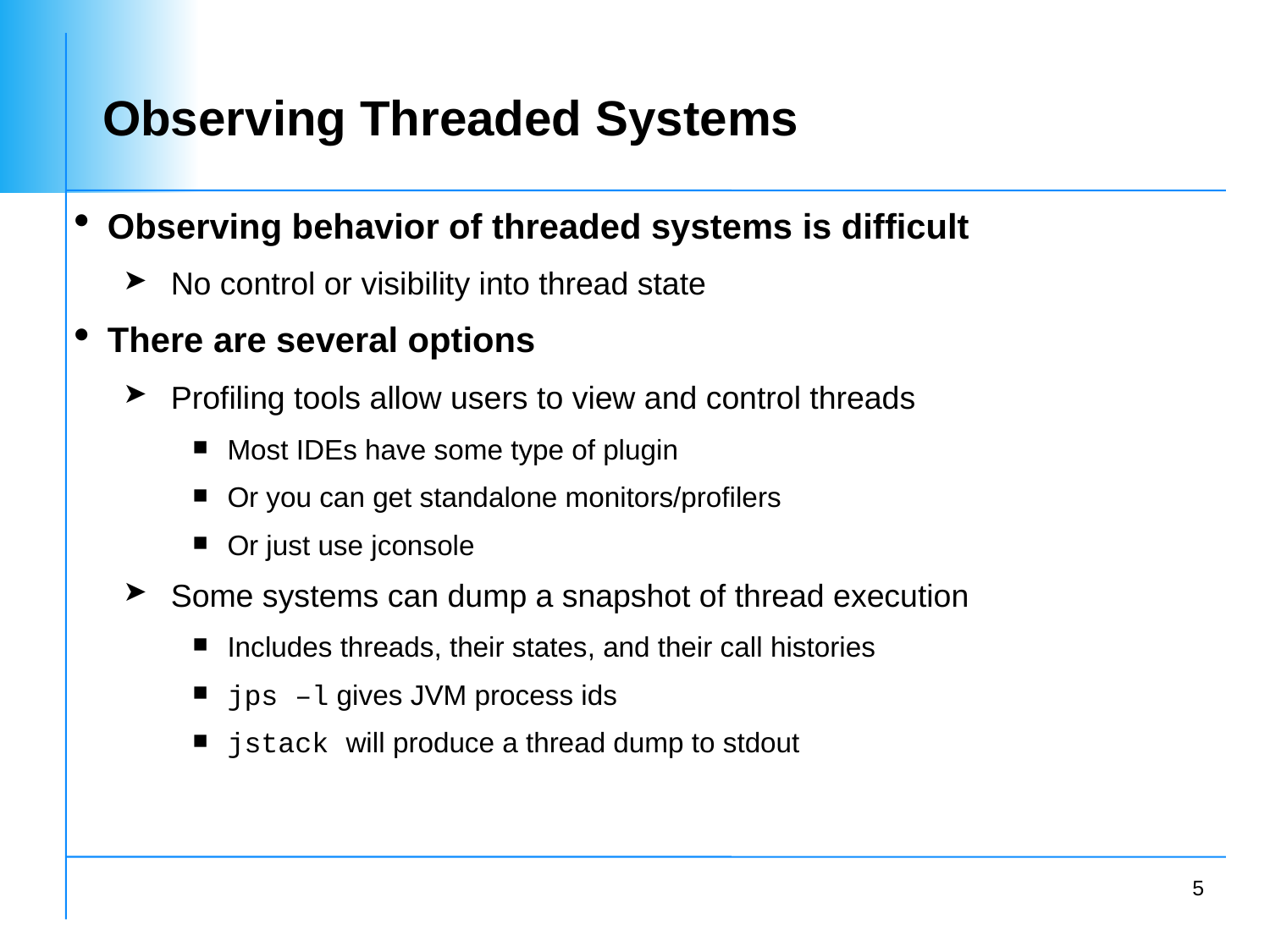

# Observing Threaded Systems
Observing behavior of threaded systems is difficult
No control or visibility into thread state
There are several options
Profiling tools allow users to view and control threads
Most IDEs have some type of plugin
Or you can get standalone monitors/profilers
Or just use jconsole
Some systems can dump a snapshot of thread execution
Includes threads, their states, and their call histories
jps –l gives JVM process ids
jstack will produce a thread dump to stdout